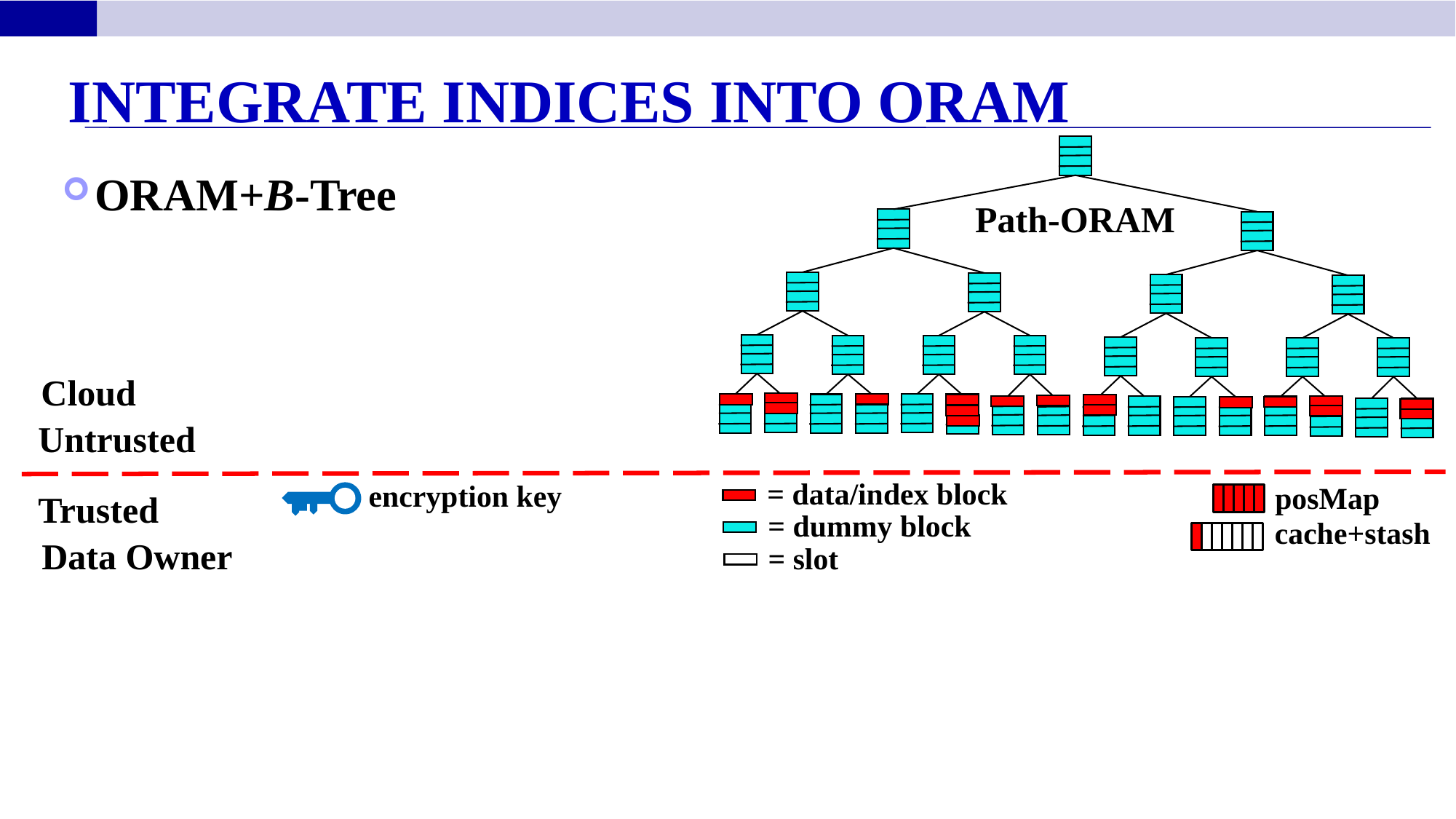

Integrate Indices into ORAM

ORAM+B-Tree
Path-ORAM
Cloud

Untrusted

= data/index block

= dummy block

= slot

encryption key
posMap
Trusted

cache+stash

Data Owner